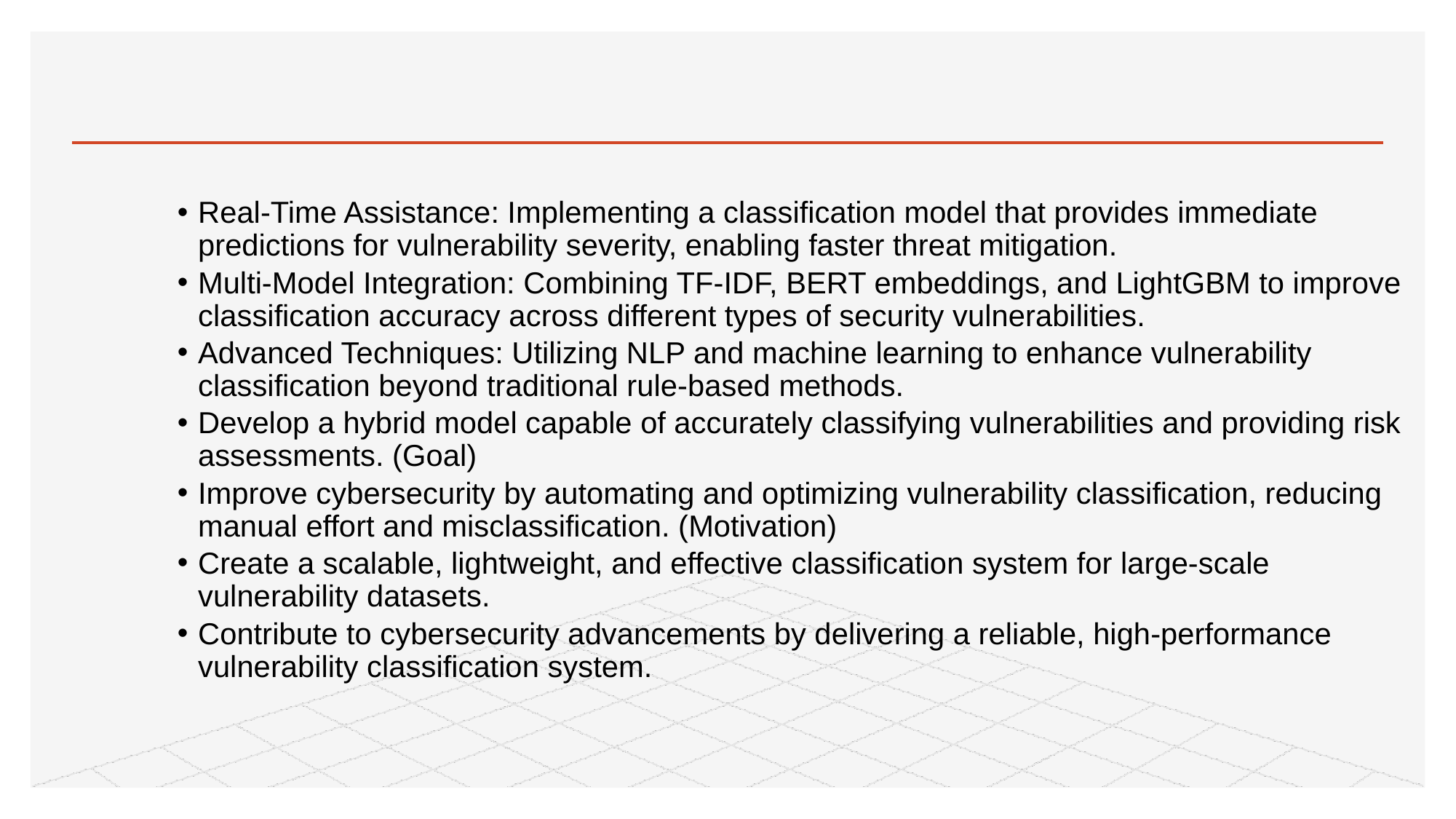

Real-Time Assistance: Implementing a classification model that provides immediate predictions for vulnerability severity, enabling faster threat mitigation.
Multi-Model Integration: Combining TF-IDF, BERT embeddings, and LightGBM to improve classification accuracy across different types of security vulnerabilities.
Advanced Techniques: Utilizing NLP and machine learning to enhance vulnerability classification beyond traditional rule-based methods.
Develop a hybrid model capable of accurately classifying vulnerabilities and providing risk assessments. (Goal)
Improve cybersecurity by automating and optimizing vulnerability classification, reducing manual effort and misclassification. (Motivation)
Create a scalable, lightweight, and effective classification system for large-scale vulnerability datasets.
Contribute to cybersecurity advancements by delivering a reliable, high-performance vulnerability classification system.